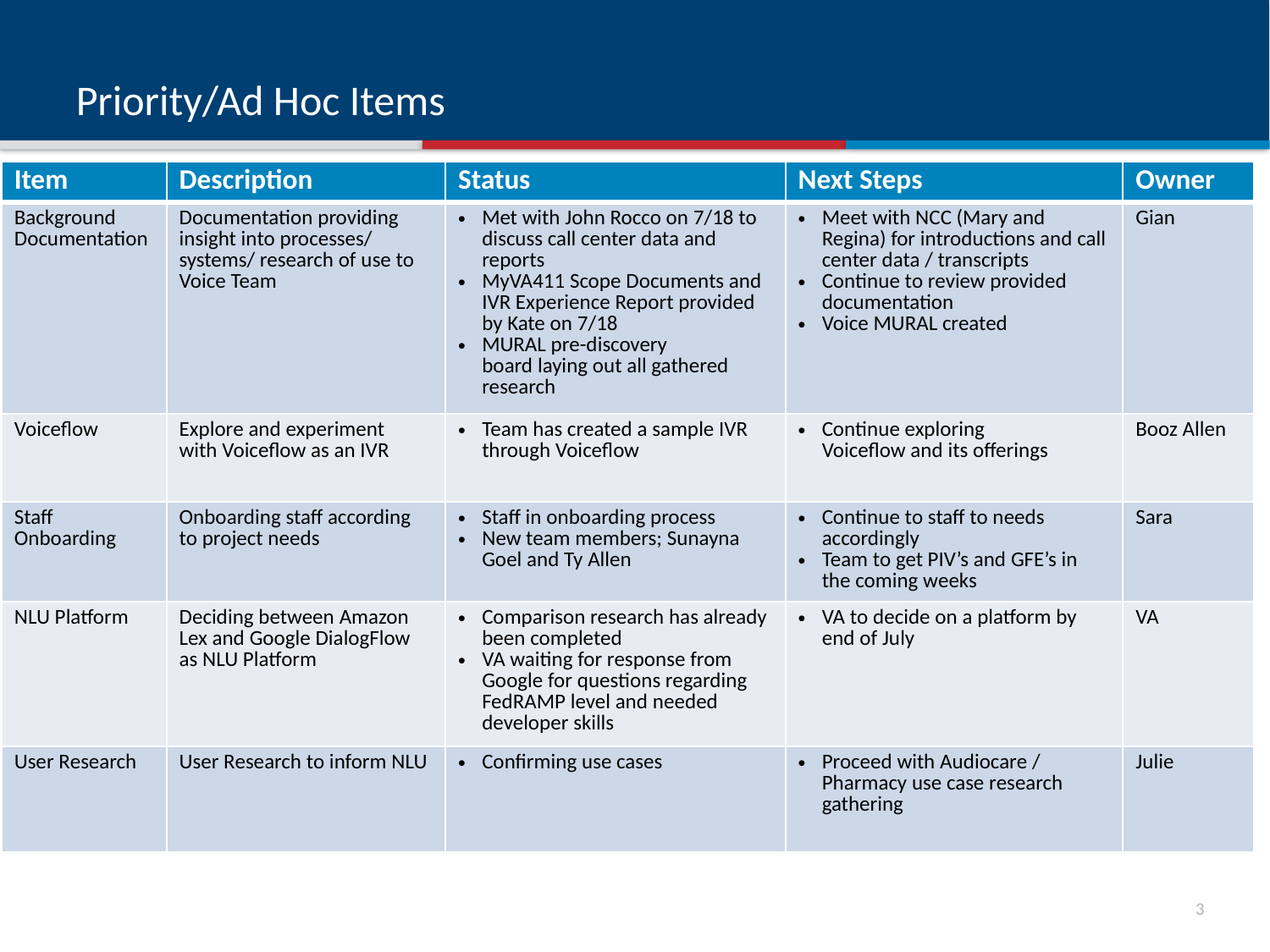

# Priority/Ad Hoc Items
| Item | Description | Status | Next Steps | Owner |
| --- | --- | --- | --- | --- |
| Background Documentation | Documentation providing insight into processes/ systems/ research of use to Voice Team | Met with John Rocco on 7/18 to discuss call center data and reports MyVA411 Scope Documents and IVR Experience Report provided by Kate on 7/18 MURAL pre-discovery board laying out all gathered research | Meet with NCC (Mary and Regina) for introductions and call center data / transcripts Continue to review provided documentation Voice MURAL created | Gian |
| Voiceflow | Explore and experiment with Voiceflow as an IVR | Team has created a sample IVR through Voiceflow | Continue exploring Voiceflow and its offerings | Booz Allen |
| Staff Onboarding | Onboarding staff according to project needs | Staff in onboarding process New team members; Sunayna Goel and Ty Allen | Continue to staff to needs accordingly Team to get PIV’s and GFE’s in the coming weeks | Sara |
| NLU Platform | Deciding between Amazon Lex and Google DialogFlow as NLU Platform | Comparison research has already been completed VA waiting for response from Google for questions regarding FedRAMP level and needed developer skills | VA to decide on a platform by end of July | VA |
| User Research | User Research to inform NLU | Confirming use cases | Proceed with Audiocare / Pharmacy use case research gathering | Julie |
3